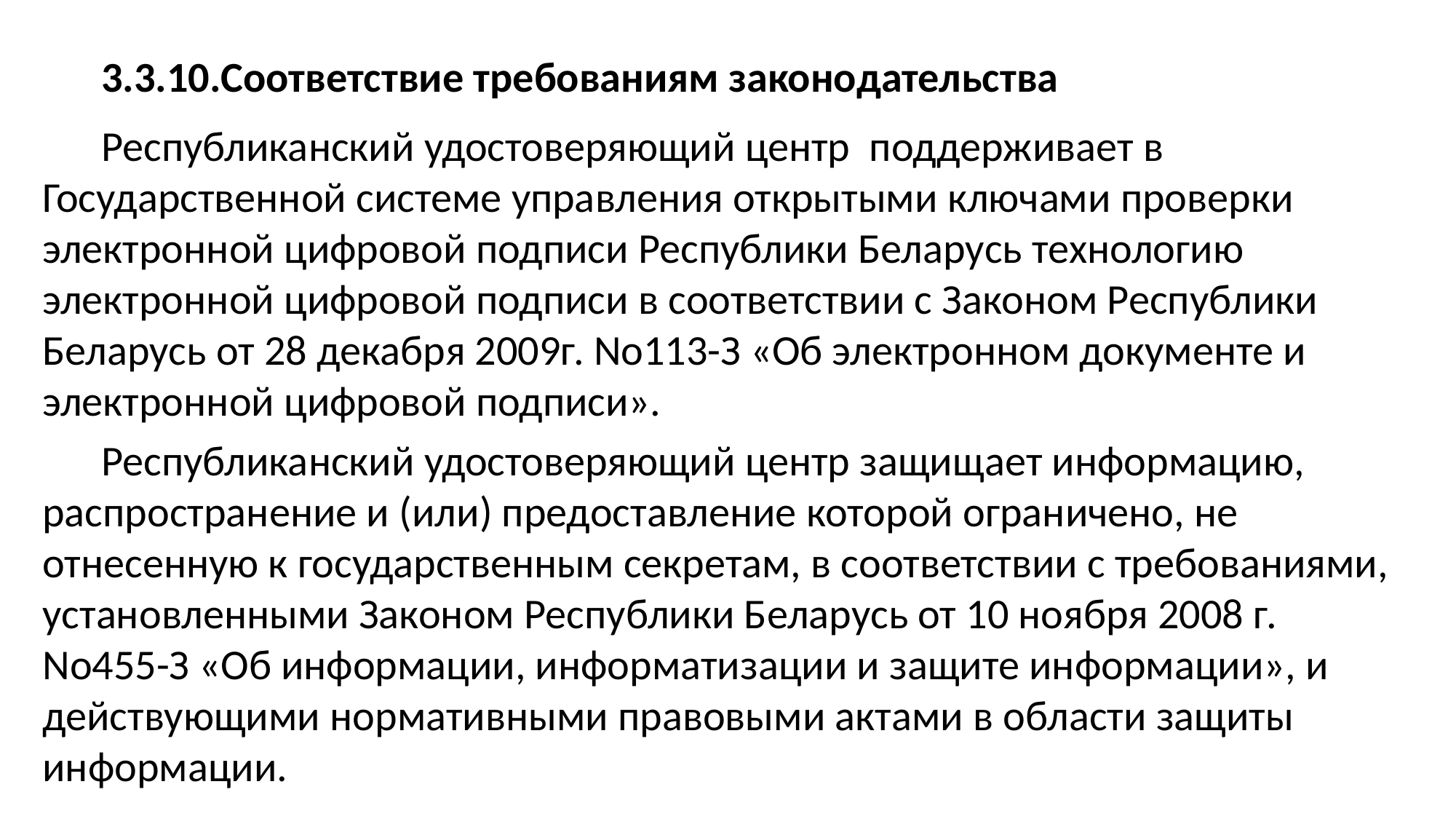

3.3.10.Соответствие требованиям законодательства
Республиканский удостоверяющий центр  поддерживает в Государственной системе управления открытыми ключами проверки электронной цифровой подписи Республики Беларусь технологию электронной цифровой подписи в соответствии с Законом Республики Беларусь от 28 декабря 2009г. No113-З «Об электронном документе и электронной цифровой подписи».
Республиканский удостоверяющий центр защищает информацию, распространение и (или) предоставление которой ограничено, не отнесенную к государственным секретам, в соответствии с требованиями, установленными Законом Республики Беларусь от 10 ноября 2008 г. No455-З «Об информации, информатизации и защите информации», и действующими нормативными правовыми актами в области защиты информации.